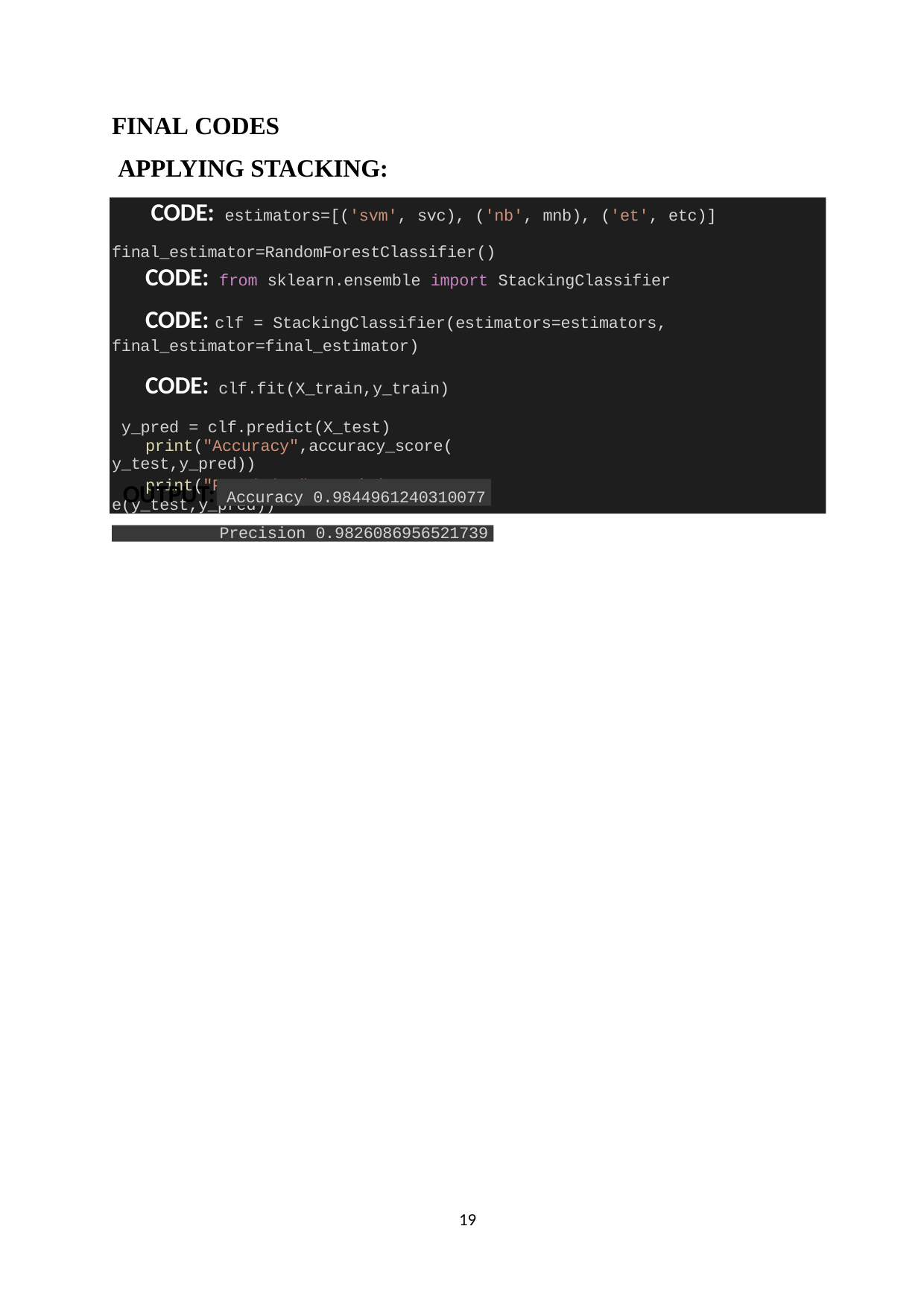

FINAL CODES  APPLYING STACKING:
CODE: estimators=[('svm', svc), ('nb', mnb), ('et', etc)]
final_estimator=RandomForestClassifier()
CODE: from sklearn.ensemble import StackingClassifier
CODE: clf = StackingClassifier(estimators=estimators,  final_estimator=final_estimator)
CODE: clf.fit(X_train,y_train)  y_pred = clf.predict(X_test)
print("Accuracy",accuracy_score(y_test,y_pred))
print("Precision",precision_score(y_test,y_pred))
OUTPUT:
Accuracy 0.9844961240310077
Precision 0.9826086956521739
19